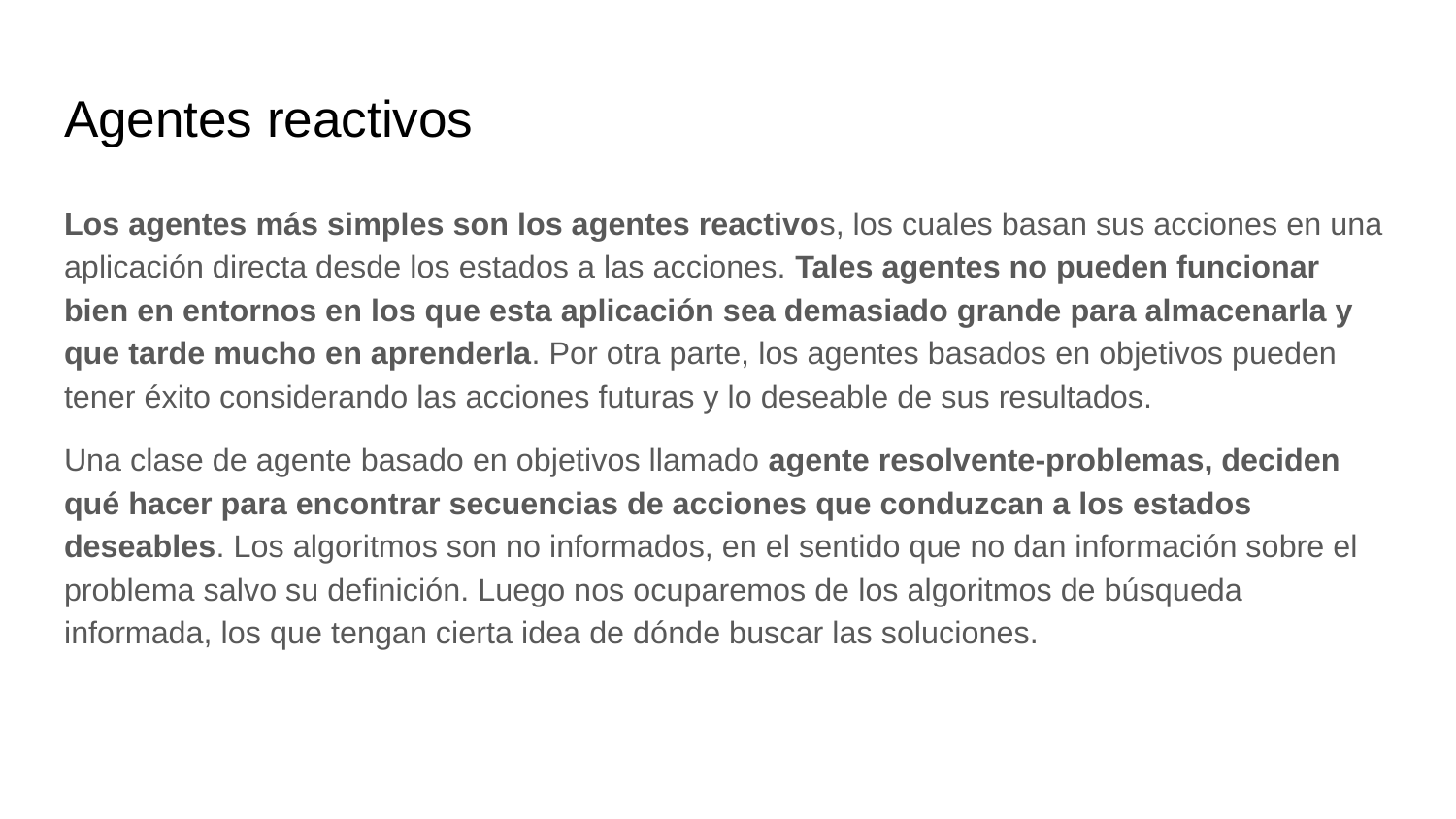

# Agentes reactivos
Los agentes más simples son los agentes reactivos, los cuales basan sus acciones en una aplicación directa desde los estados a las acciones. Tales agentes no pueden funcionar bien en entornos en los que esta aplicación sea demasiado grande para almacenarla y que tarde mucho en aprenderla. Por otra parte, los agentes basados en objetivos pueden tener éxito considerando las acciones futuras y lo deseable de sus resultados.
Una clase de agente basado en objetivos llamado agente resolvente-problemas, deciden qué hacer para encontrar secuencias de acciones que conduzcan a los estados deseables. Los algoritmos son no informados, en el sentido que no dan información sobre el problema salvo su definición. Luego nos ocuparemos de los algoritmos de búsqueda informada, los que tengan cierta idea de dónde buscar las soluciones.